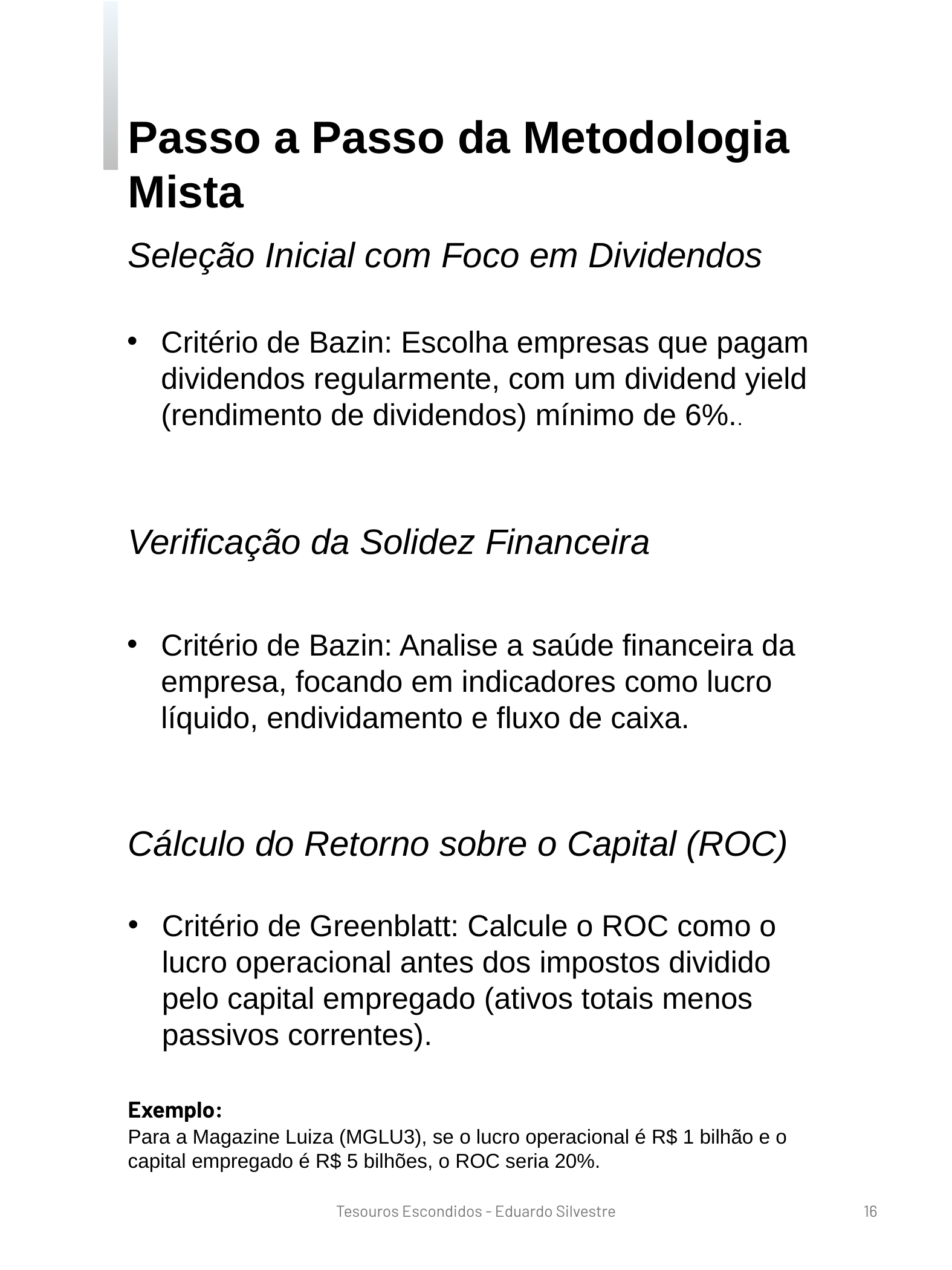

Passo a Passo da Metodologia Mista
Seleção Inicial com Foco em Dividendos
Critério de Bazin: Escolha empresas que pagam dividendos regularmente, com um dividend yield (rendimento de dividendos) mínimo de 6%..
Verificação da Solidez Financeira
Critério de Bazin: Analise a saúde financeira da empresa, focando em indicadores como lucro líquido, endividamento e fluxo de caixa.
Cálculo do Retorno sobre o Capital (ROC)
Critério de Greenblatt: Calcule o ROC como o lucro operacional antes dos impostos dividido pelo capital empregado (ativos totais menos passivos correntes).

Exemplo:
Para a Magazine Luiza (MGLU3), se o lucro operacional é R$ 1 bilhão e o capital empregado é R$ 5 bilhões, o ROC seria 20%.
Tesouros Escondidos - Eduardo Silvestre
16